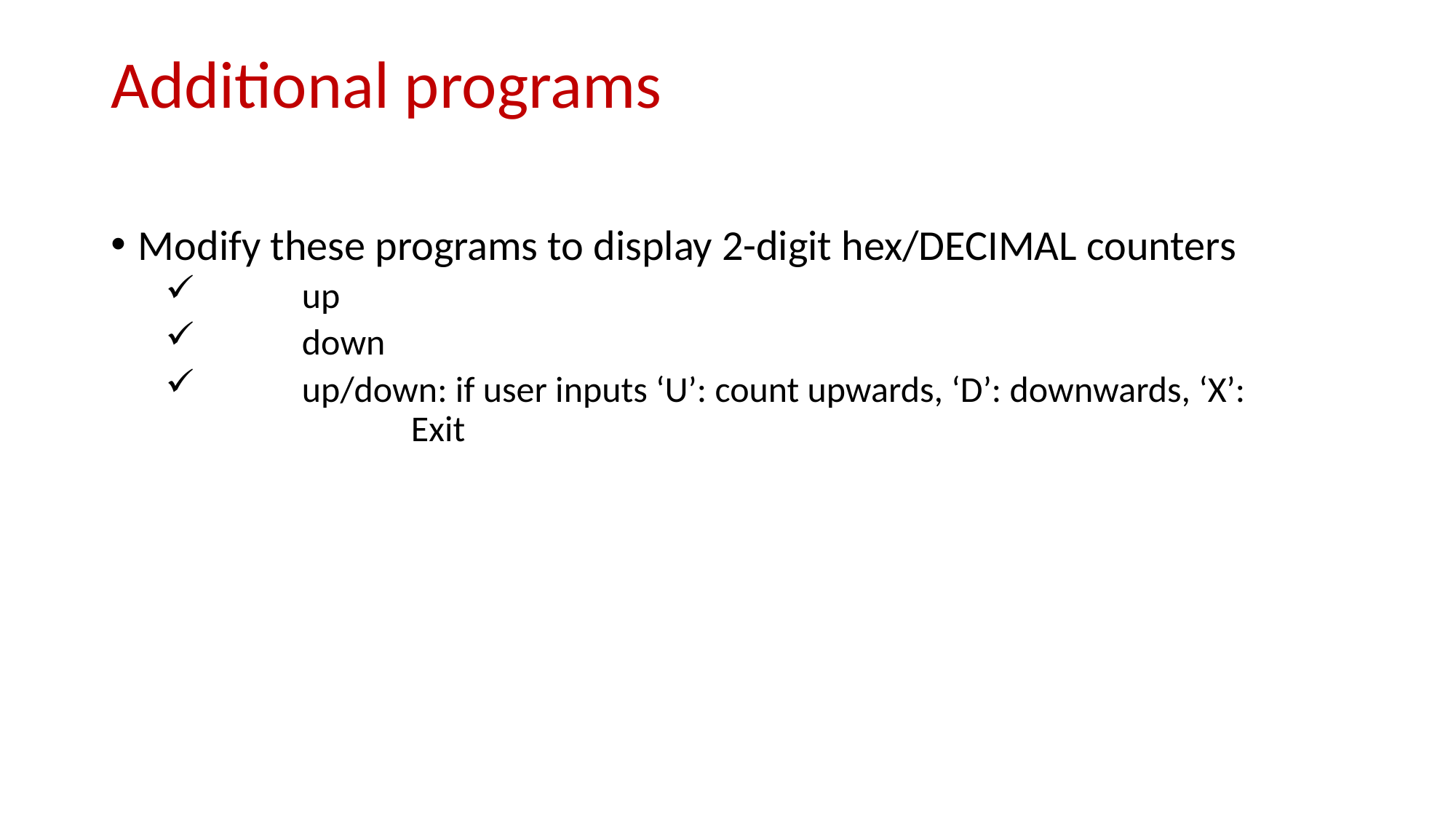

# Additional programs
Modify these programs to display 2-digit hex/DECIMAL counters
	up
	down
	up/down: if user inputs ‘U’: count upwards, ‘D’: downwards, ‘X’: 			Exit